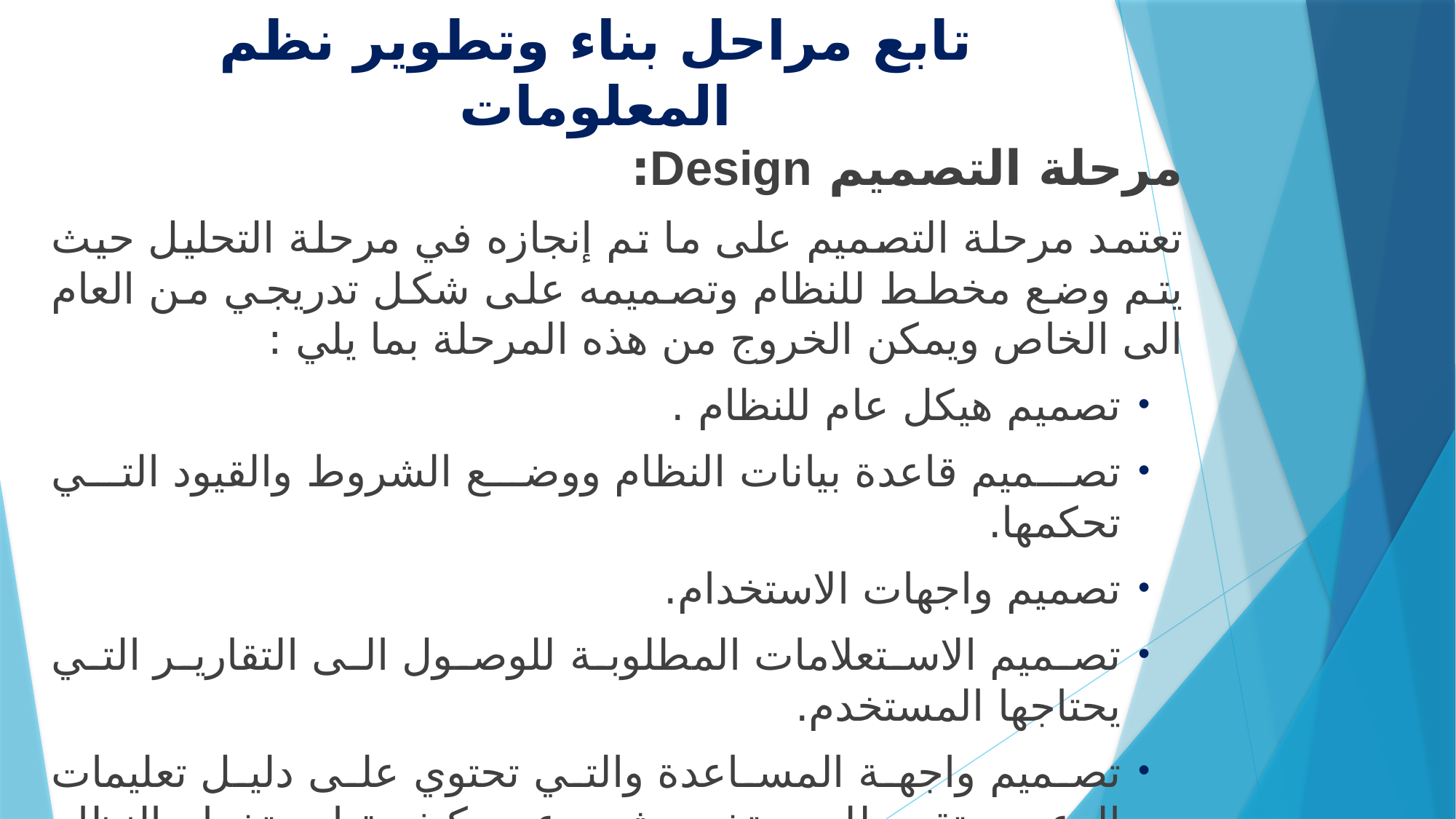

# تابع مراحل بناء وتطوير نظم المعلومات
مرحلة التصميم Design:
تعتمد مرحلة التصميم على ما تم إنجازه في مرحلة التحليل حيث يتم وضع مخطط للنظام وتصميمه على شكل تدريجي من العام الى الخاص ويمكن الخروج من هذه المرحلة بما يلي :
تصميم هيكل عام للنظام .
تصميم قاعدة بيانات النظام ووضع الشروط والقيود التي تحكمها.
تصميم واجهات الاستخدام.
تصميم الاستعلامات المطلوبة للوصول الى التقارير التي يحتاجها المستخدم.
تصميم واجهة المساعدة والتي تحتوي على دليل تعليمات الدعم وتقدم للمستخدم شرح عن كيفية استخدام النظام بشكل صحيح والتعامل مع الأخطاء التي قد تقع.